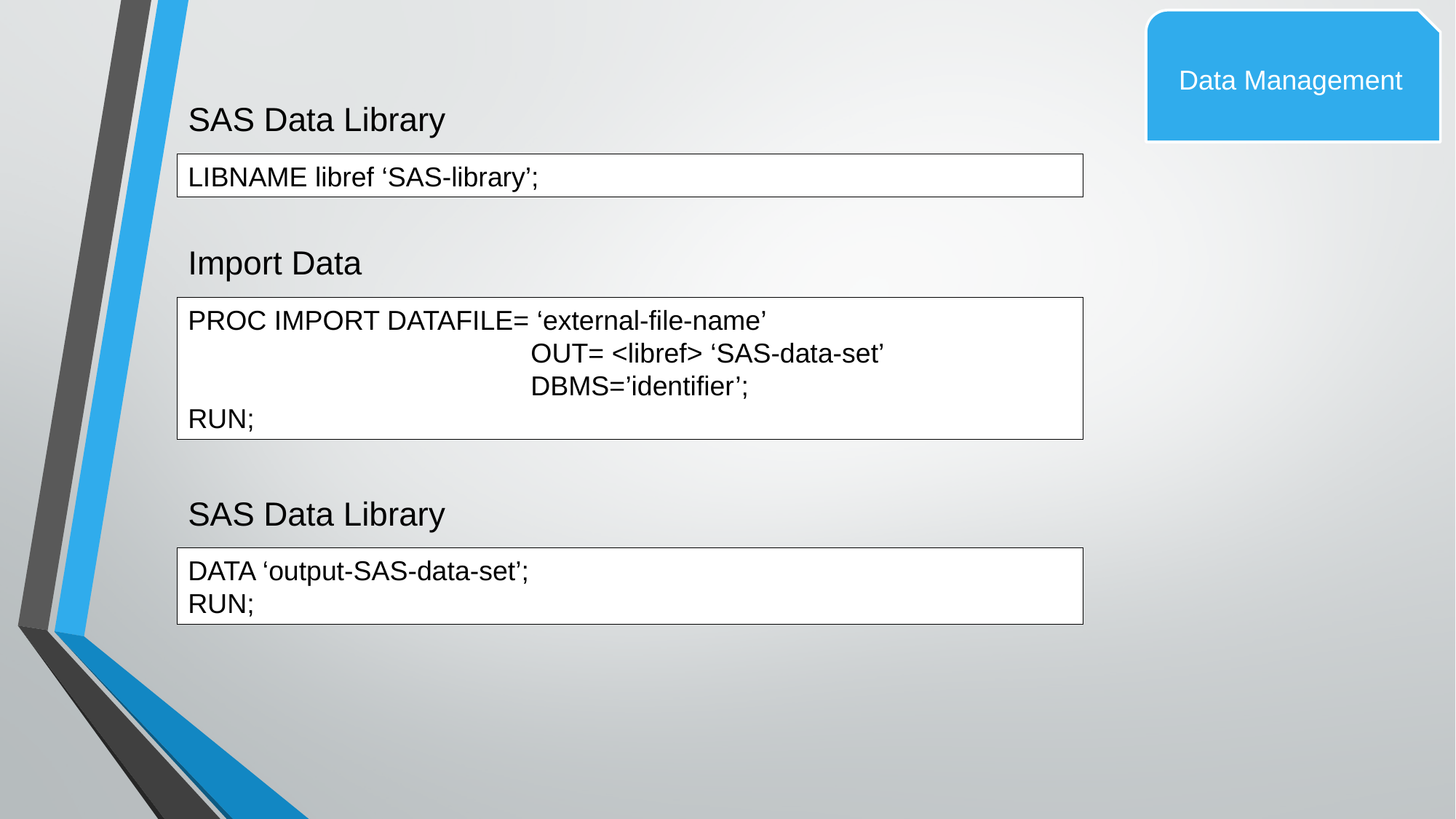

Data Management
# SAS Data Library
LIBNAME libref ‘SAS-library’;
Import Data
PROC IMPORT DATAFILE= ‘external-file-name’
			  OUT= <libref> ‘SAS-data-set’
			  DBMS=’identifier’;
RUN;
SAS Data Library
DATA ‘output-SAS-data-set’;
RUN;